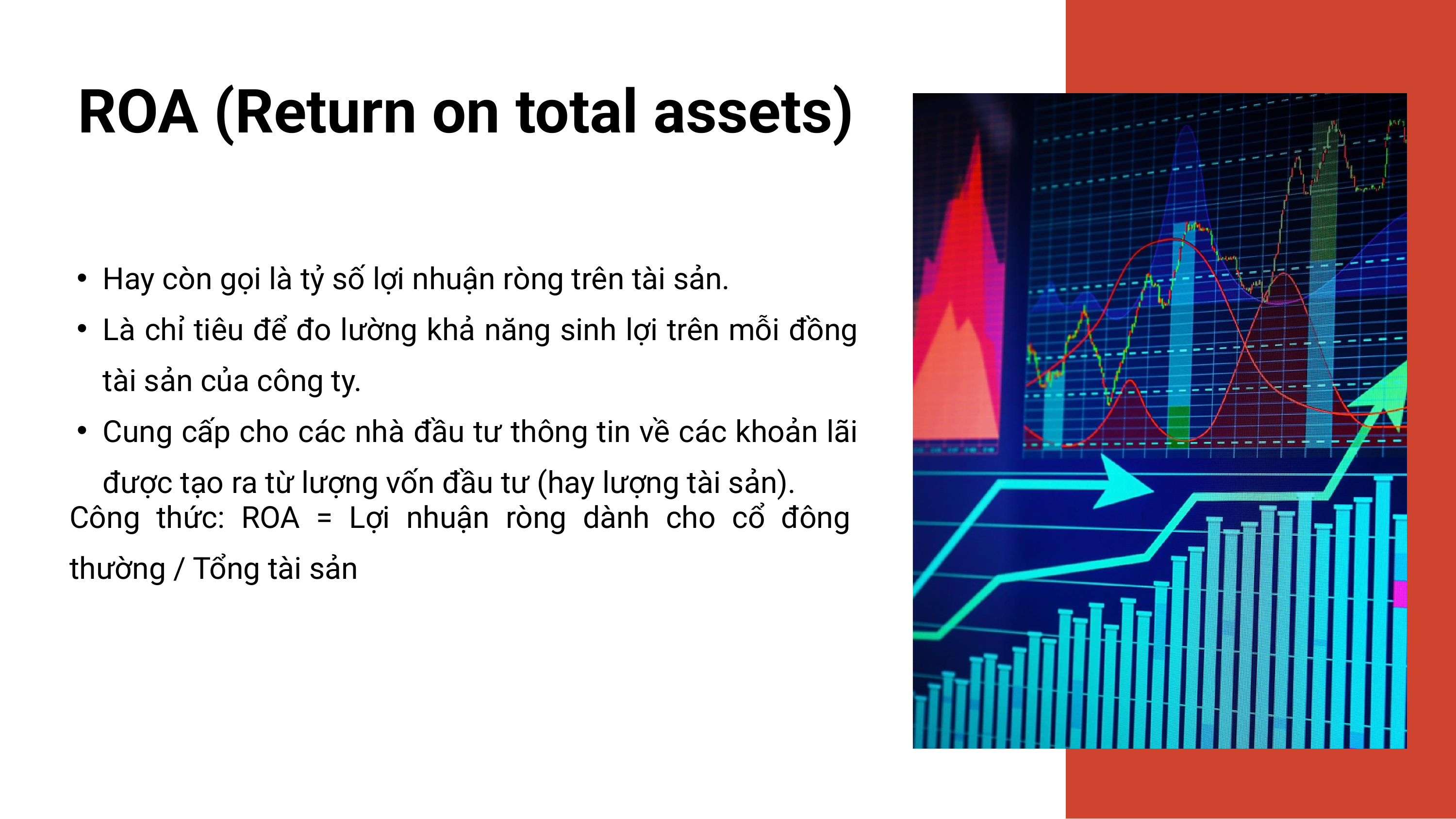

ROA (Return on total assets)

Hay còn gọi là tỷ số lợi nhuận ròng trên tài sản.
Là chỉ tiêu để đo lường khả năng sinh lợi trên mỗi đồng tài sản của công ty.
Cung cấp cho các nhà đầu tư thông tin về các khoản lãi được tạo ra từ lượng vốn đầu tư (hay lượng tài sản).
Công thức: ROA = Lợi nhuận ròng dành cho cổ đông thường / Tổng tài sản